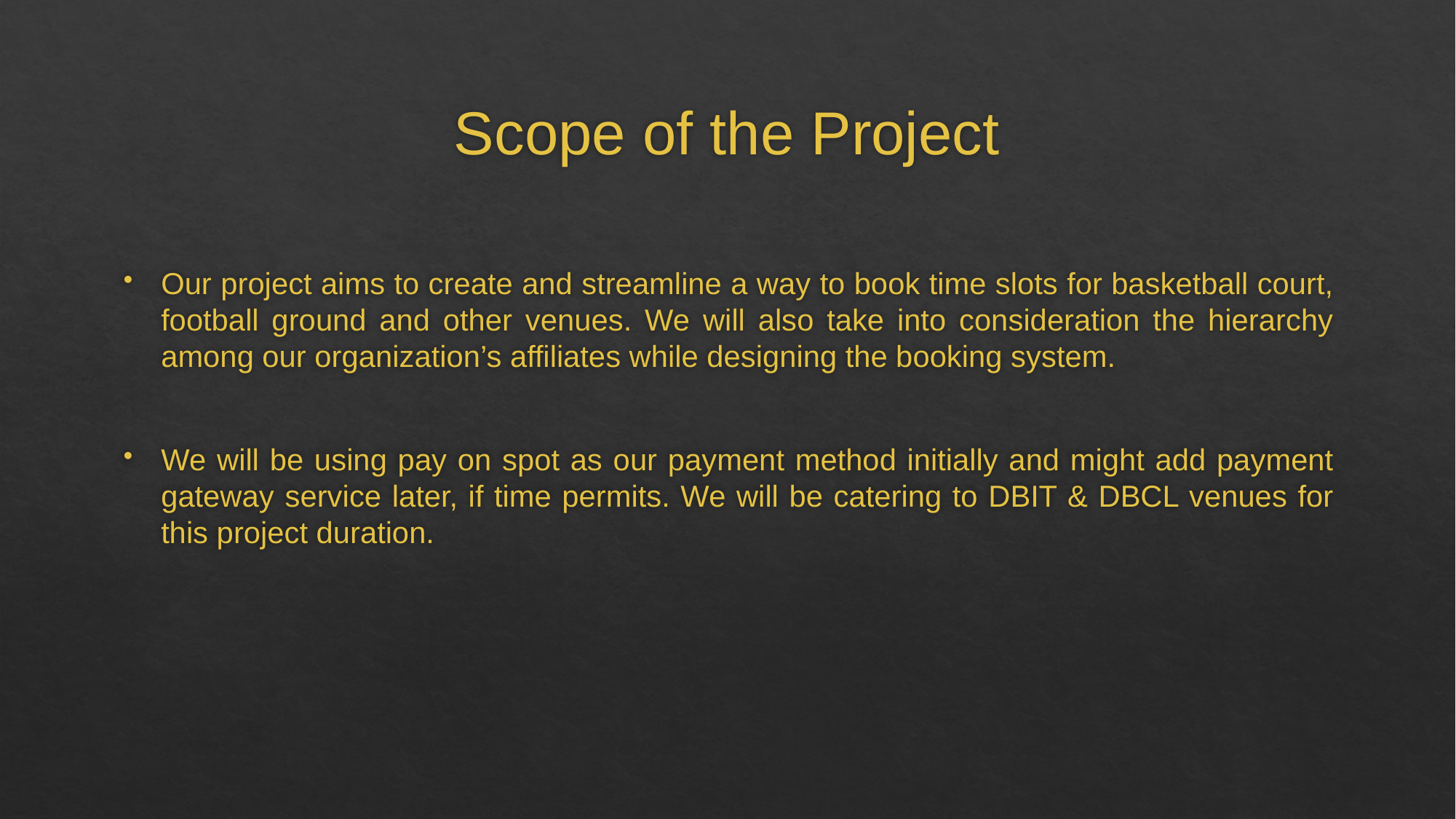

# Scope of the Project

Our project aims to create and streamline a way to book time slots for basketball court, football ground and other venues. We will also take into consideration the hierarchy among our organization’s affiliates while designing the booking system.

We will be using pay on spot as our payment method initially and might add payment gateway service later, if time permits. We will be catering to DBIT & DBCL venues for this project duration.